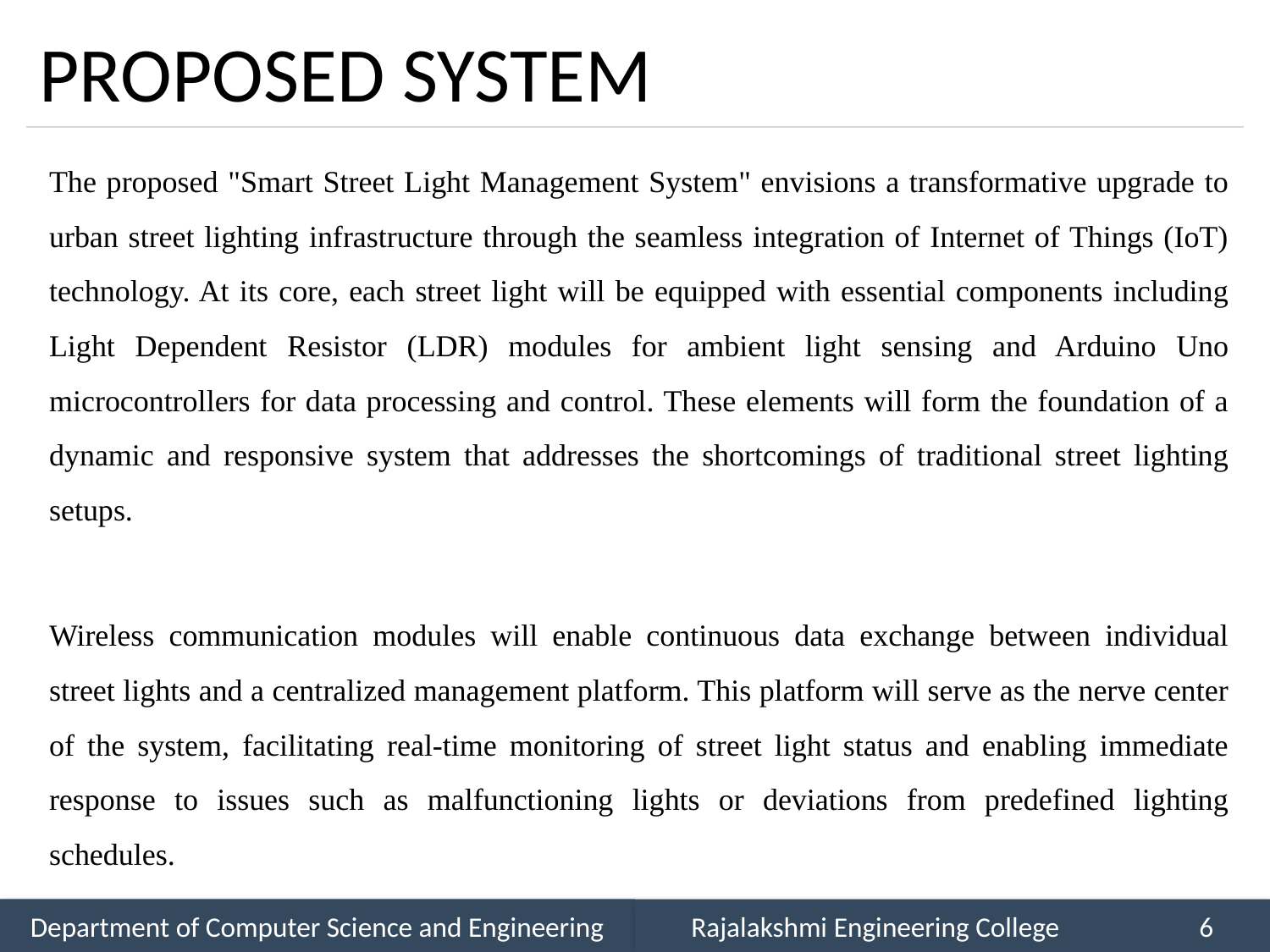

# PROPOSED SYSTEM
The proposed "Smart Street Light Management System" envisions a transformative upgrade to urban street lighting infrastructure through the seamless integration of Internet of Things (IoT) technology. At its core, each street light will be equipped with essential components including Light Dependent Resistor (LDR) modules for ambient light sensing and Arduino Uno microcontrollers for data processing and control. These elements will form the foundation of a dynamic and responsive system that addresses the shortcomings of traditional street lighting setups.

Wireless communication modules will enable continuous data exchange between individual street lights and a centralized management platform. This platform will serve as the nerve center of the system, facilitating real-time monitoring of street light status and enabling immediate response to issues such as malfunctioning lights or deviations from predefined lighting schedules.